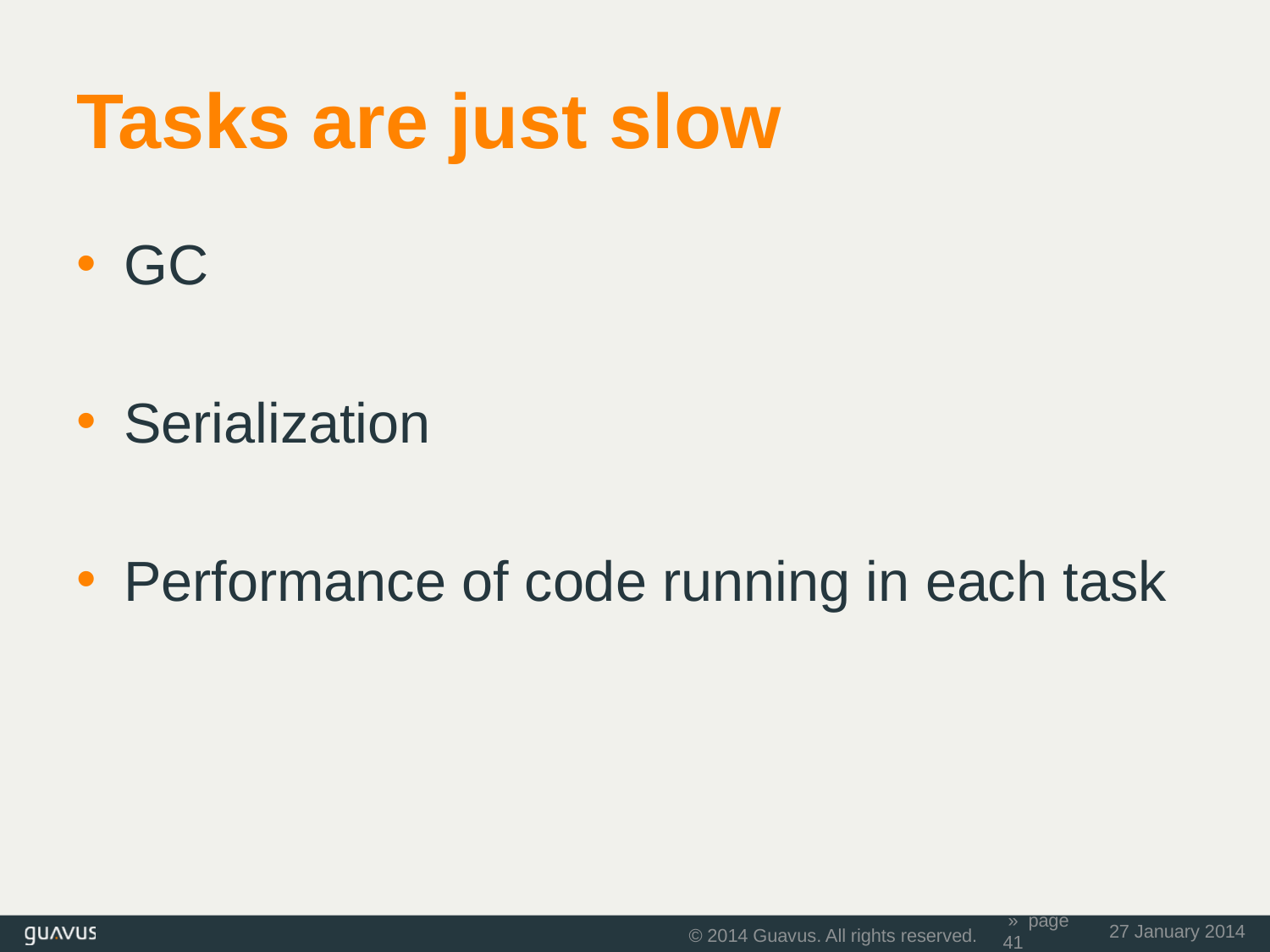

# Tasks are just slow
GC

Serialization

Performance of code running in each task
© 2014 Guavus. All rights reserved.